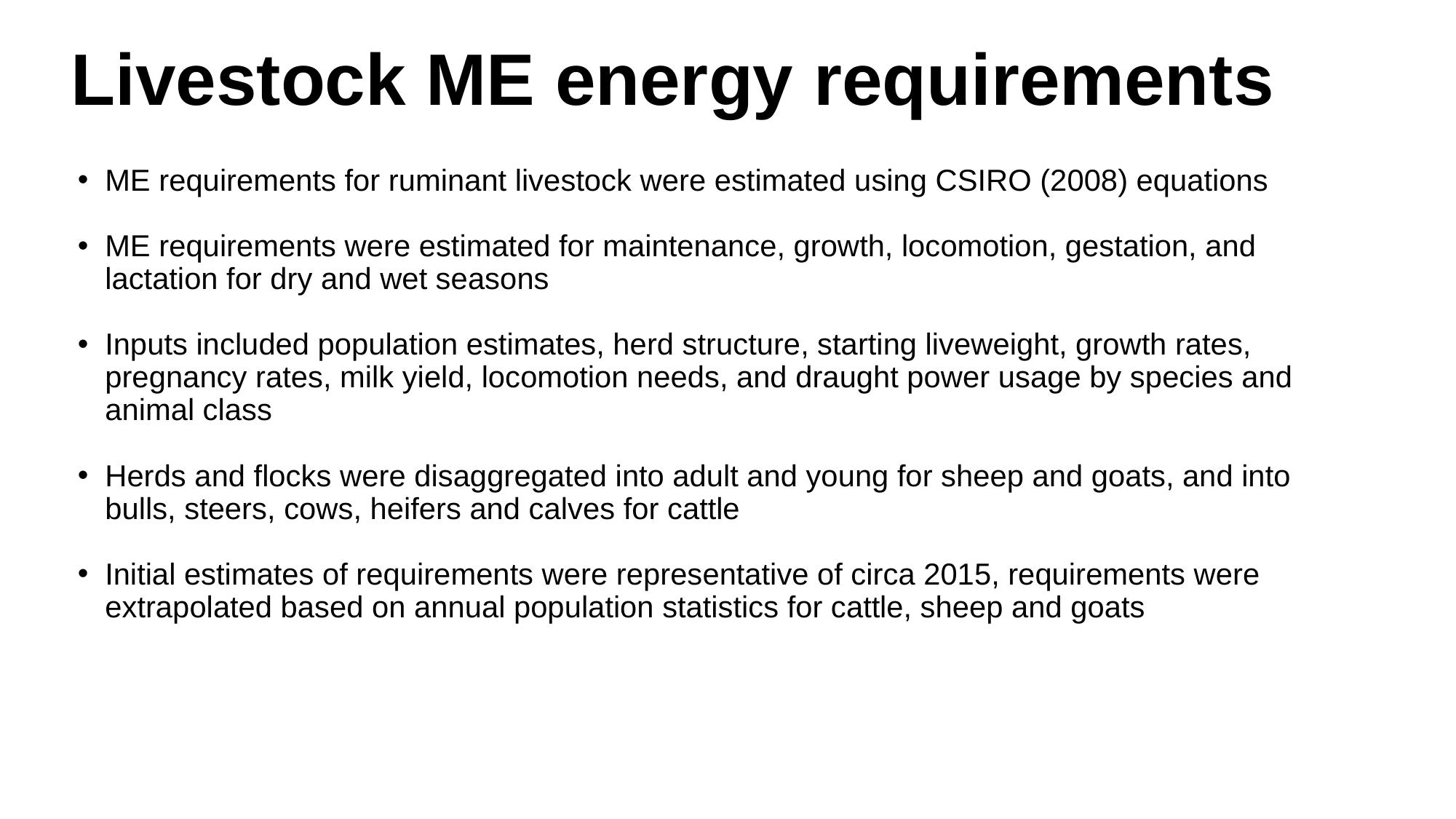

# Livestock ME energy requirements
ME requirements for ruminant livestock were estimated using CSIRO (2008) equations

ME requirements were estimated for maintenance, growth, locomotion, gestation, and lactation for dry and wet seasons

Inputs included population estimates, herd structure, starting liveweight, growth rates, pregnancy rates, milk yield, locomotion needs, and draught power usage by species and animal class

Herds and flocks were disaggregated into adult and young for sheep and goats, and into bulls, steers, cows, heifers and calves for cattle

Initial estimates of requirements were representative of circa 2015, requirements were extrapolated based on annual population statistics for cattle, sheep and goats